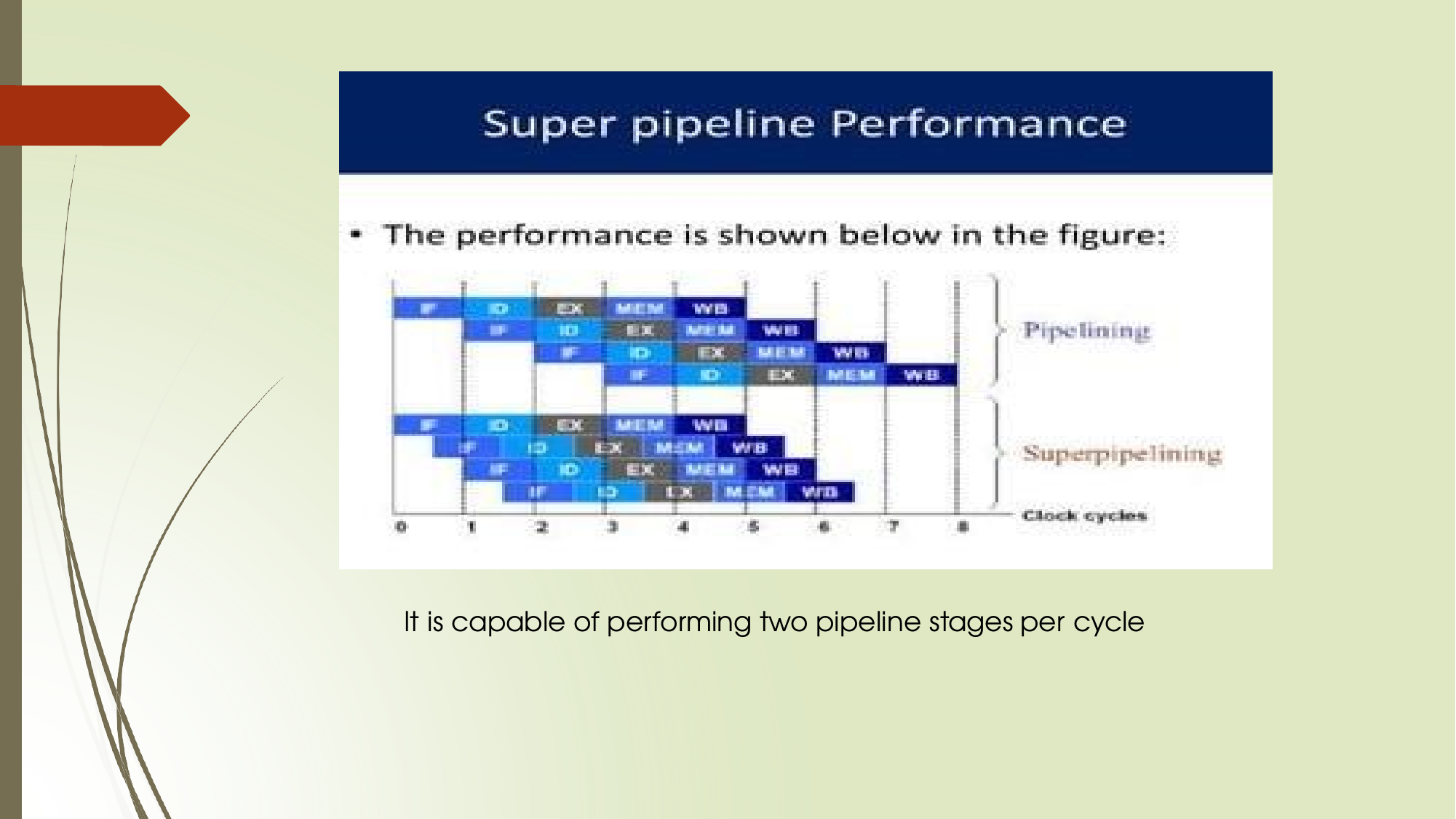

It is capable of performing two pipeline stages per cycle